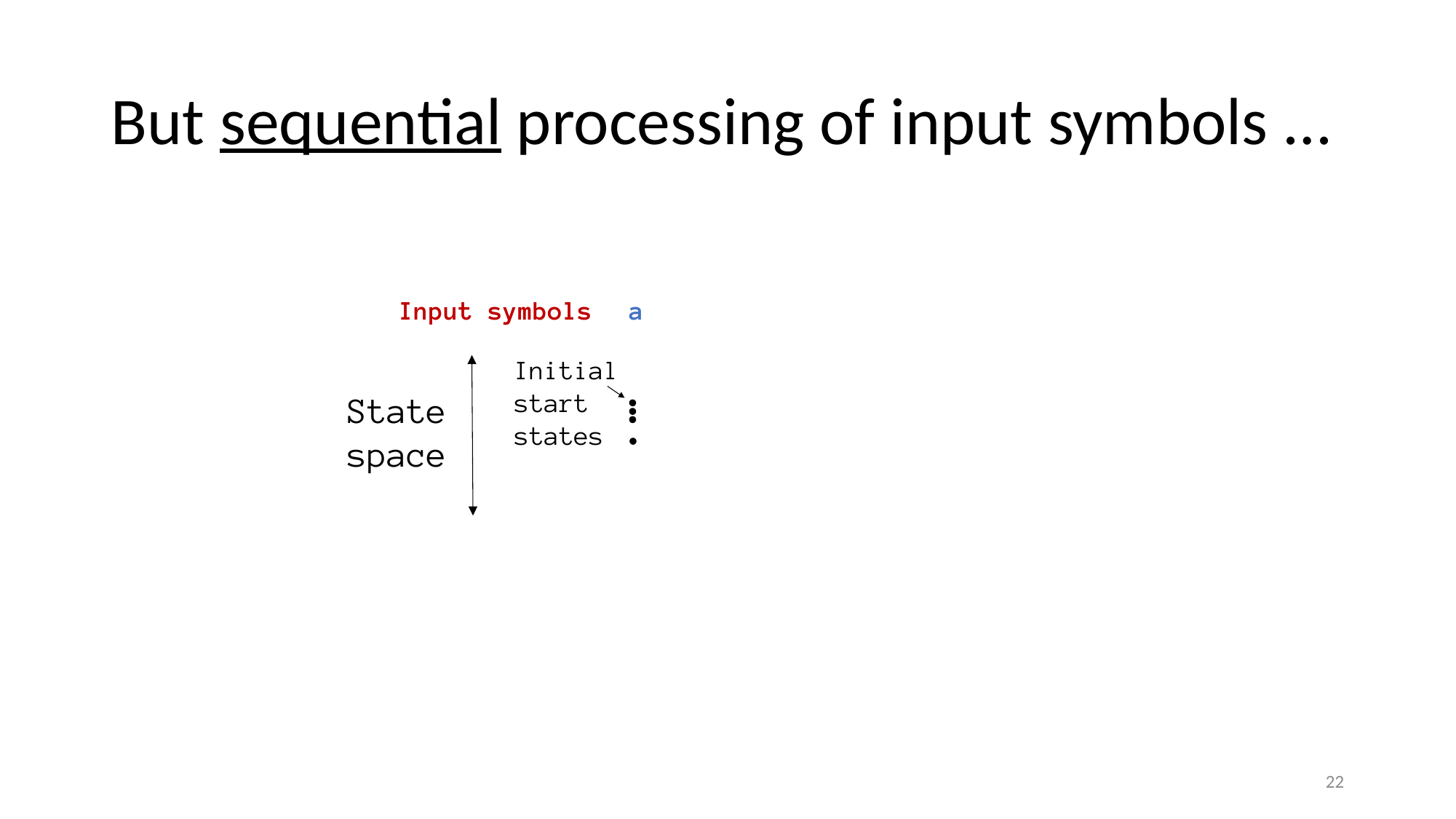

# But sequential processing of input symbols …
Input symbols
a
Initial start states
State
space

22